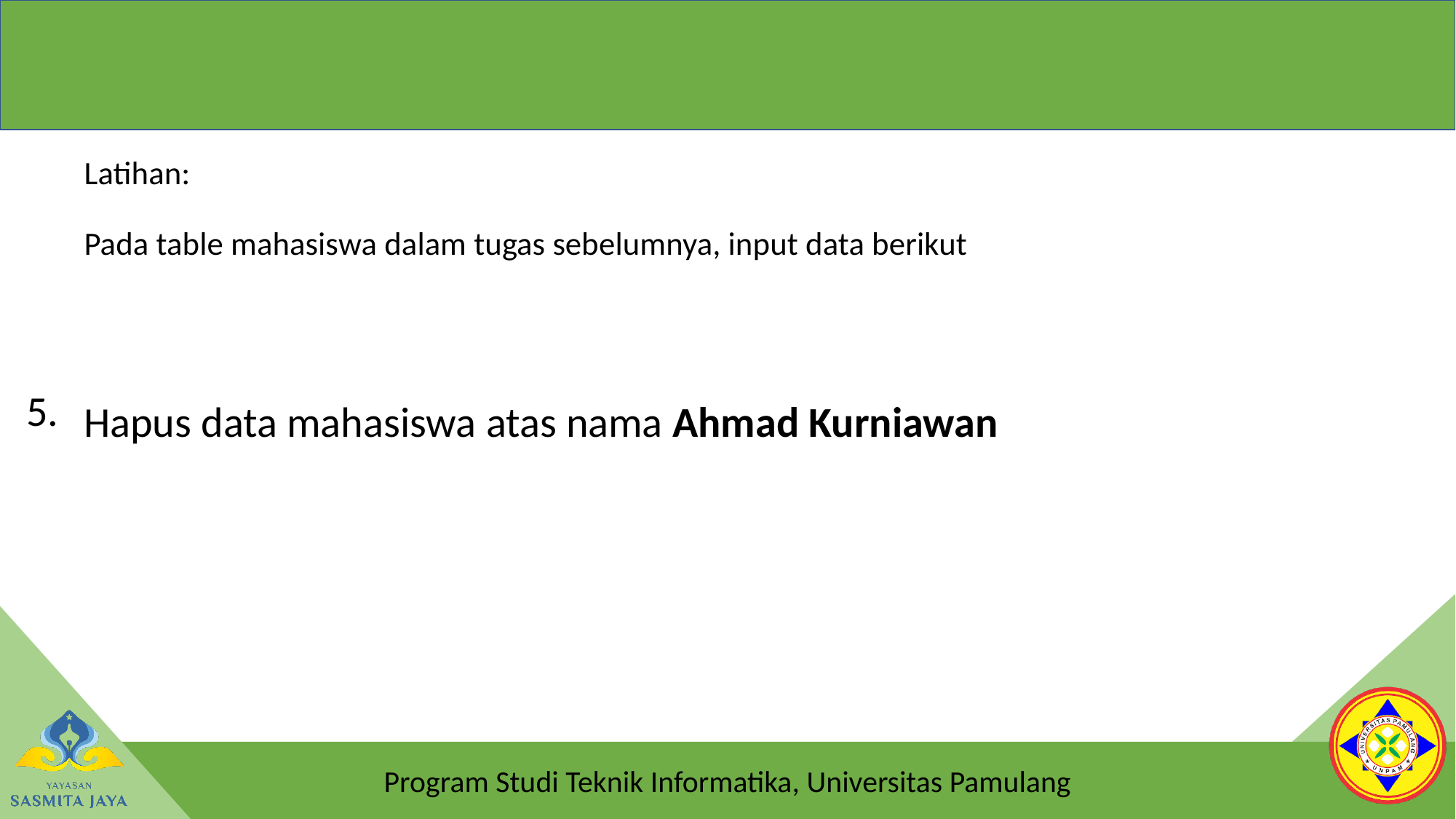

# Latihan: Pada table mahasiswa dalam tugas sebelumnya, input data berikut
5.
Hapus data mahasiswa atas nama Ahmad Kurniawan